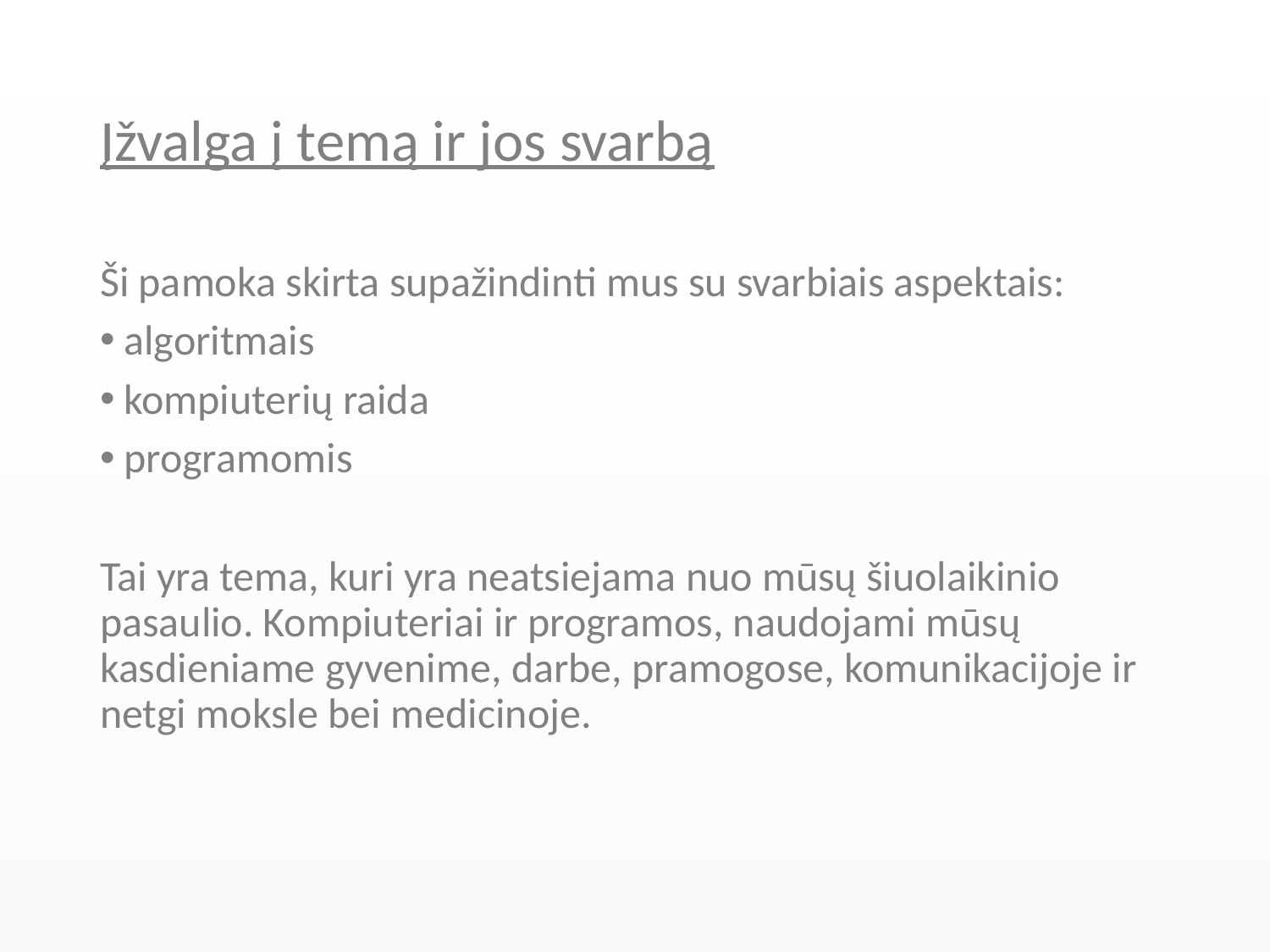

# Įžvalga į temą ir jos svarbą
Ši pamoka skirta supažindinti mus su svarbiais aspektais:
algoritmais
kompiuterių raida
programomis

Tai yra tema, kuri yra neatsiejama nuo mūsų šiuolaikinio pasaulio. Kompiuteriai ir programos, naudojami mūsų kasdieniame gyvenime, darbe, pramogose, komunikacijoje ir netgi moksle bei medicinoje.